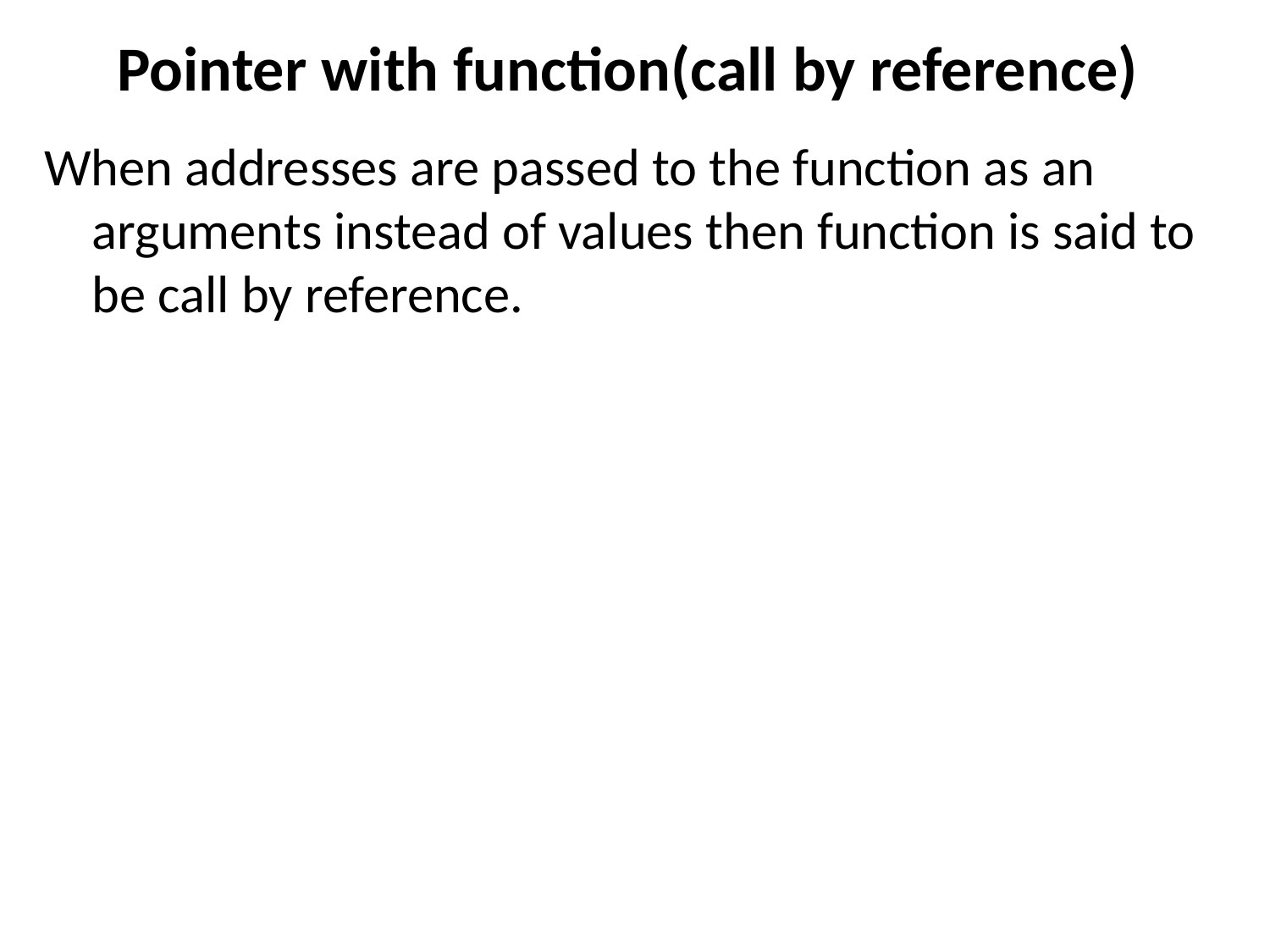

# Pointer with function(call by reference)
When addresses are passed to the function as an arguments instead of values then function is said to be call by reference.